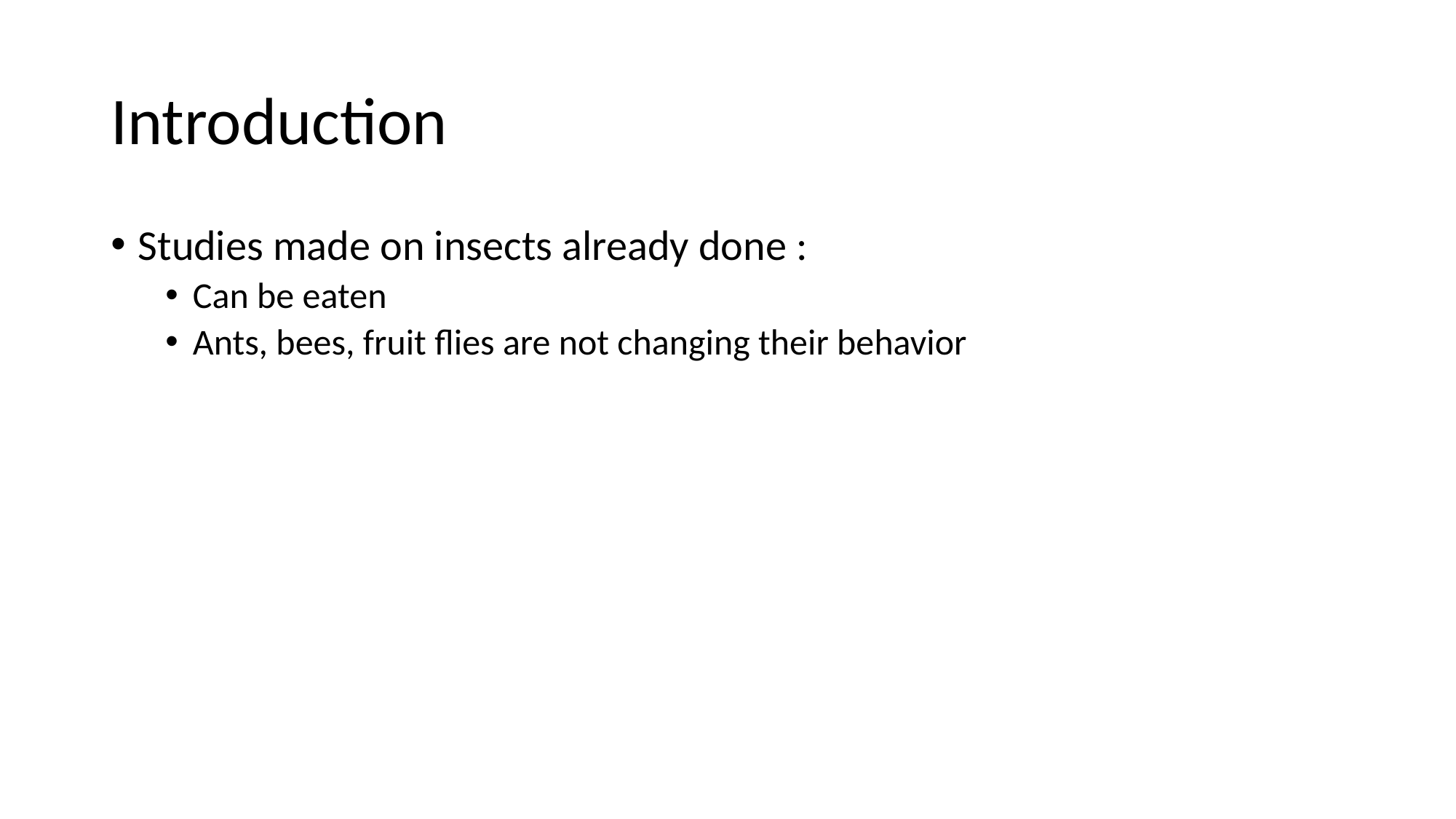

# Introduction
Studies made on insects already done :
Can be eaten
Ants, bees, fruit flies are not changing their behavior